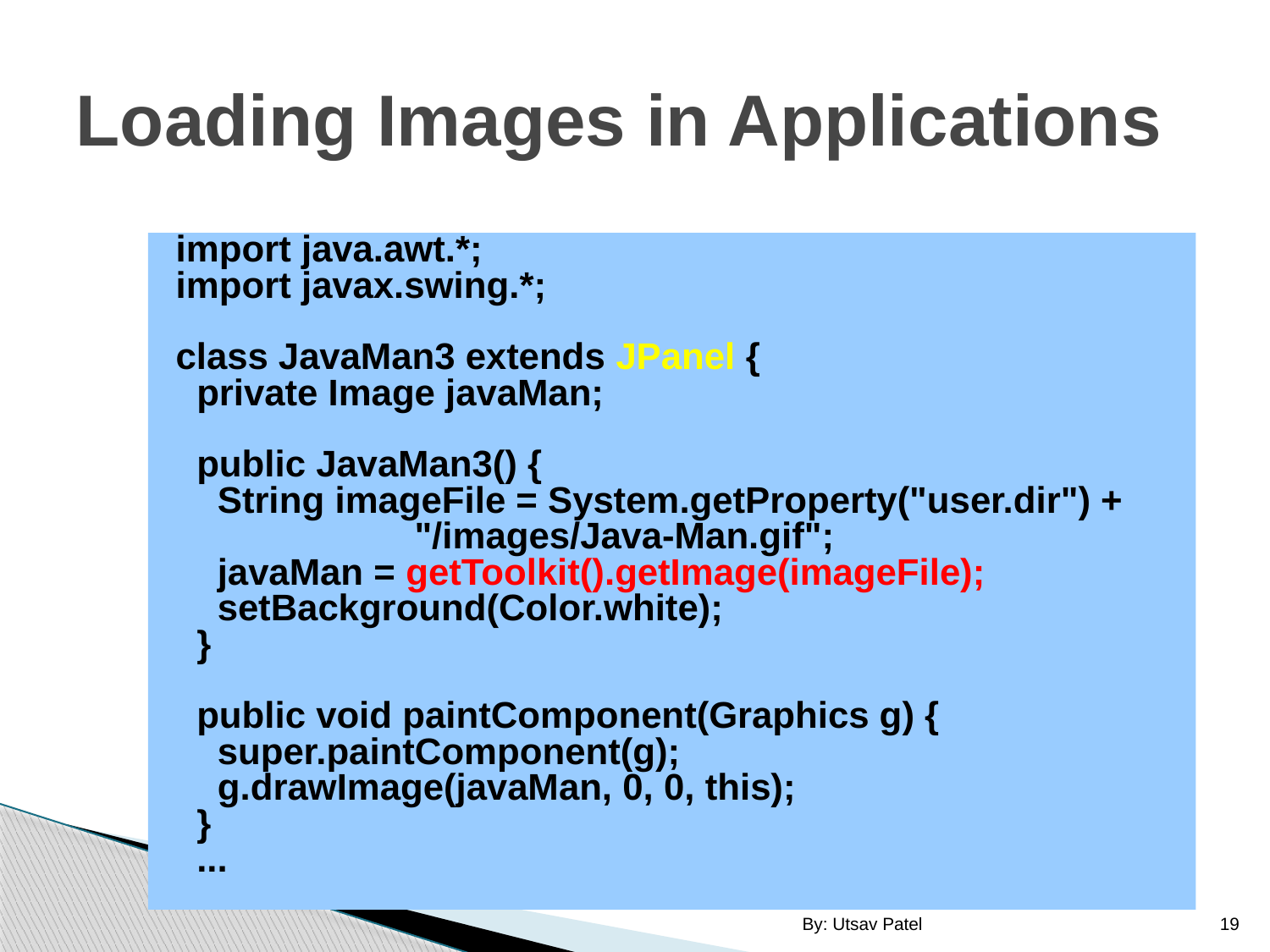

# Loading Images in Applications
import java.awt.*;
import javax.swing.*;

class JavaMan3 extends JPanel {
  private Image javaMan;

  public JavaMan3() {
    String imageFile = System.getProperty("user.dir") +
                       "/images/Java-Man.gif";
    javaMan = getToolkit().getImage(imageFile);
    setBackground(Color.white);
  }

  public void paintComponent(Graphics g) {
    super.paintComponent(g);
    g.drawImage(javaMan, 0, 0, this);
  }
  ...
By: Utsav Patel
19